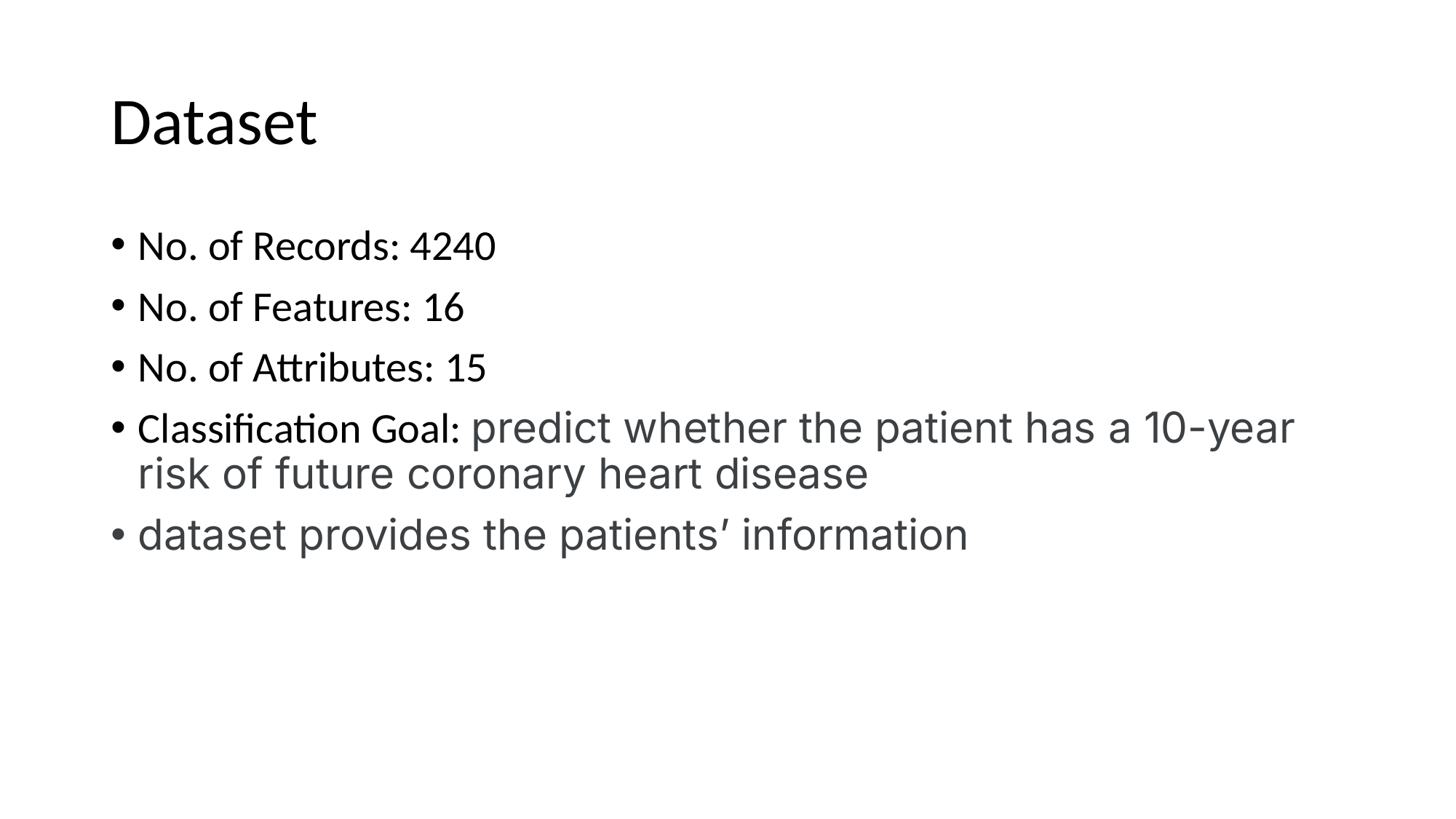

# Dataset
No. of Records: 4240
No. of Features: 16
No. of Attributes: 15
Classification Goal: predict whether the patient has a 10-year risk of future coronary heart disease
dataset provides the patients’ information